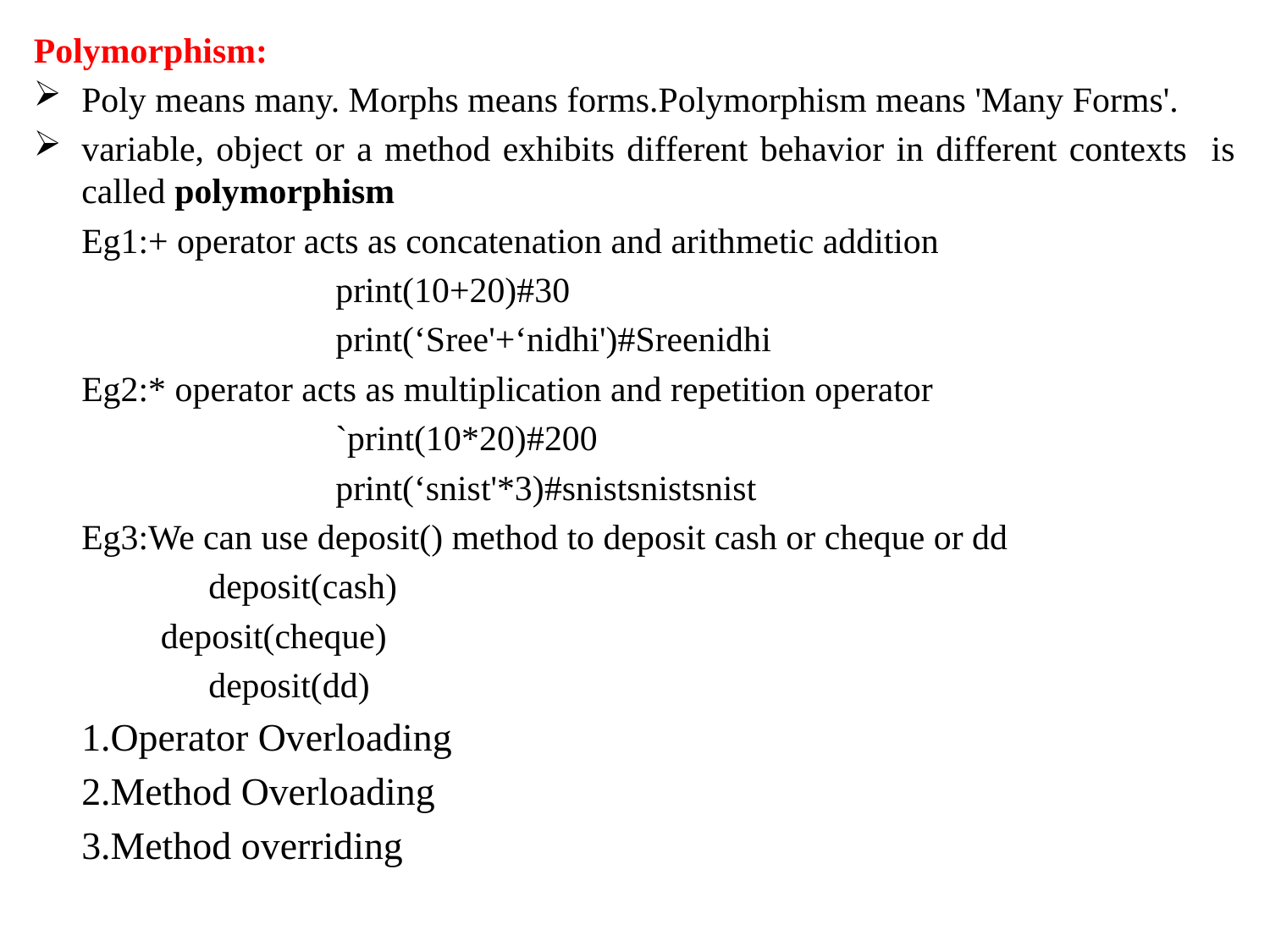

Polymorphism:
Poly means many. Morphs means forms.Polymorphism means 'Many Forms'.
variable, object or a method exhibits different behavior in different contexts  is called polymorphism
	Eg1:+ operator acts as concatenation and arithmetic addition
			print(10+20)#30
			print(‘Sree'+‘nidhi')#Sreenidhi
	Eg2:* operator acts as multiplication and repetition operator
			`print(10*20)#200
			print(‘snist'*3)#snistsnistsnist
	Eg3:We can use deposit() method to deposit cash or cheque or dd
		deposit(cash)
deposit(cheque)
		deposit(dd)
	1.Operator Overloading
 	2.Method Overloading
	3.Method overriding